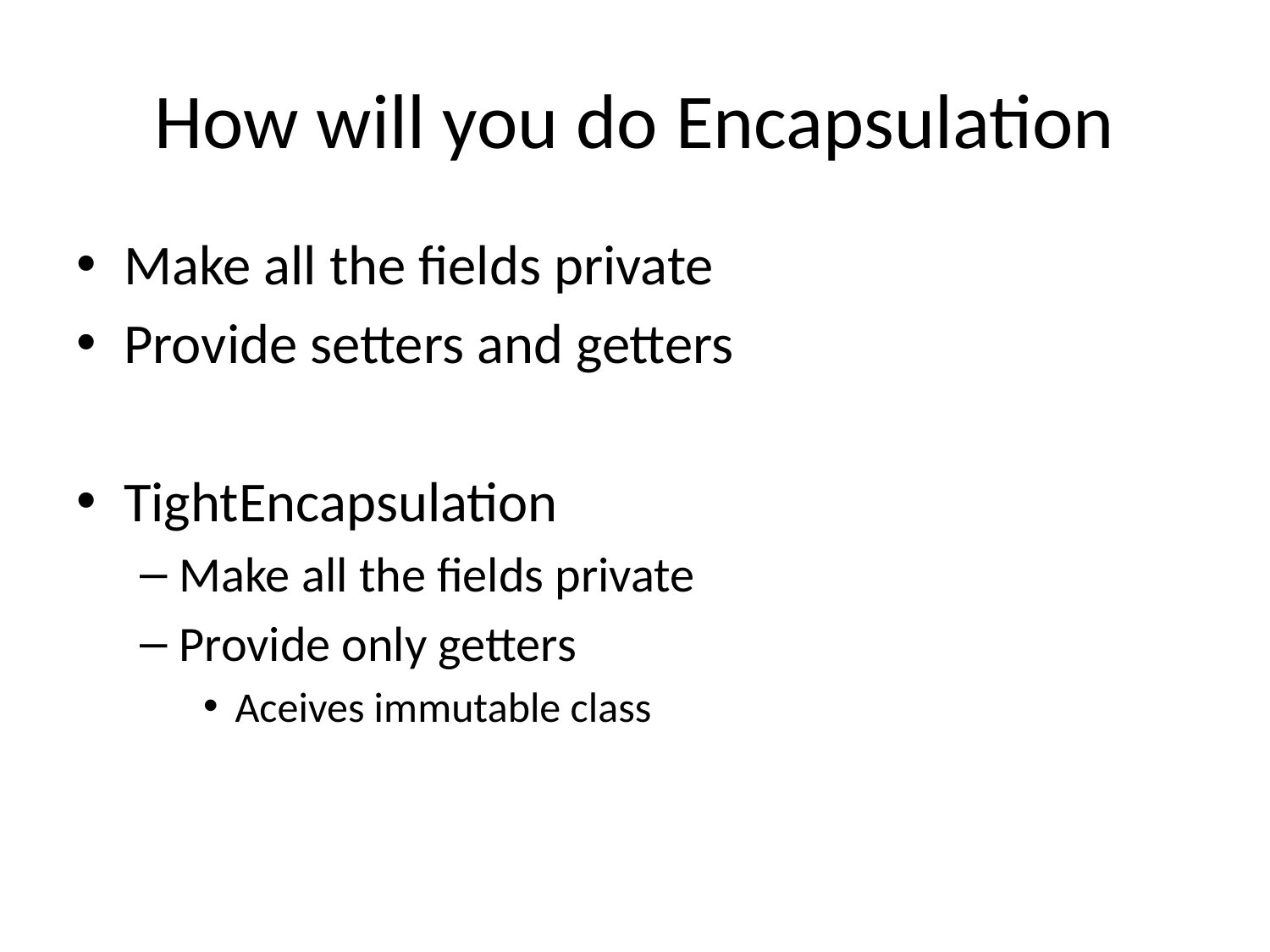

# How will you do Encapsulation
Make all the fields private
Provide setters and getters

TightEncapsulation
Make all the fields private
Provide only getters
Aceives immutable class